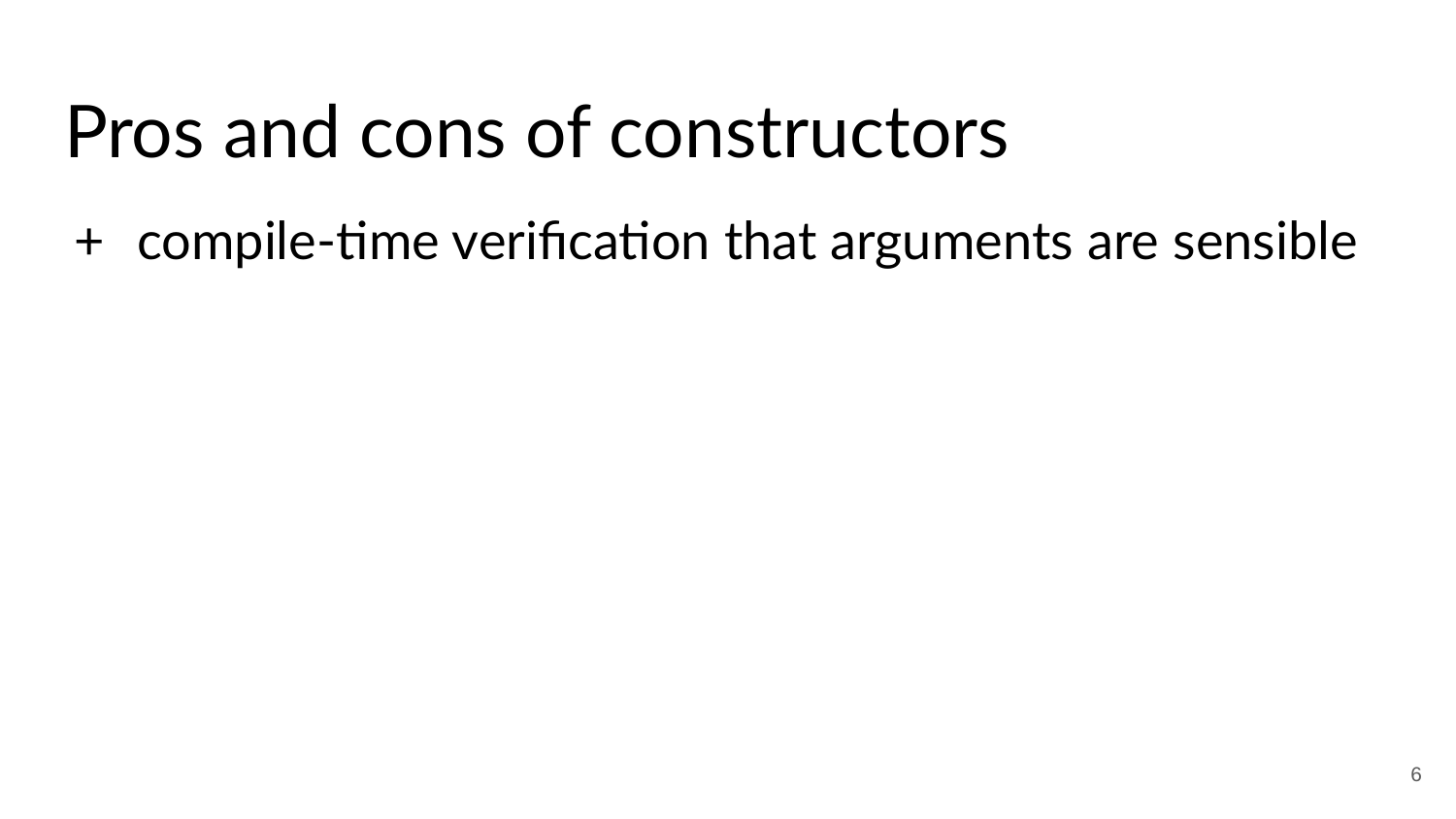

# Pros and cons of constructors
compile-time verification that arguments are sensible
6